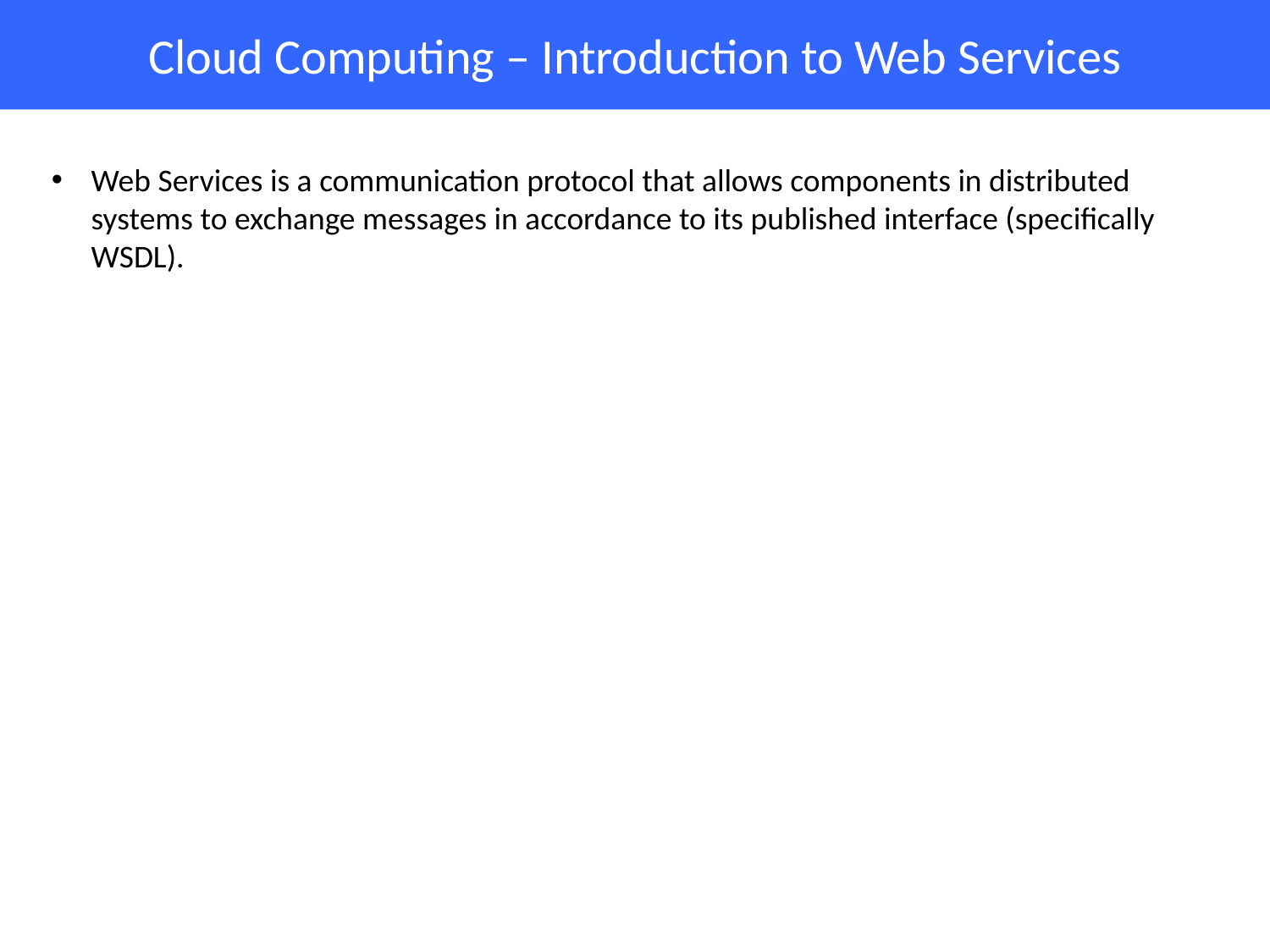

# Cloud Computing – Introduction to Web Services
Web Services is a communication protocol that allows components in distributed systems to exchange messages in accordance to its published interface (specifically WSDL).